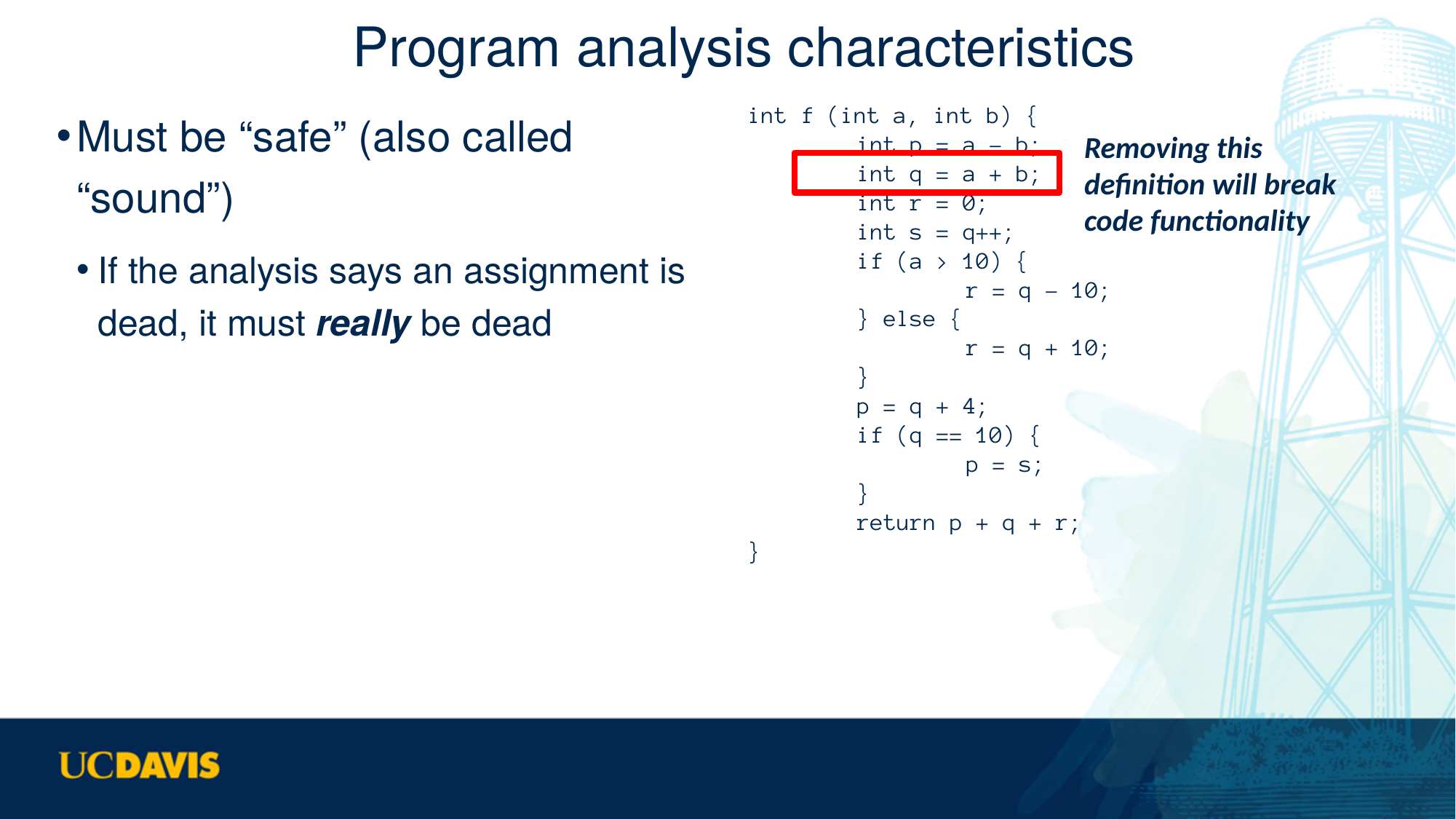

# Program analysis characteristics
Must be “safe” (also called “sound”)
If the analysis says an assignment is dead, it must really be dead
int f (int a, int b) {
	int p = a – b;
	int q = a + b;
	int r = 0;
	int s = q++;
	if (a > 10) {
		r = q – 10;
	} else {
		r = q + 10;
	}
	p = q + 4;
	if (q == 10) {
		p = s;
	}
	return p + q + r;
}

Removing this definition will break code functionality